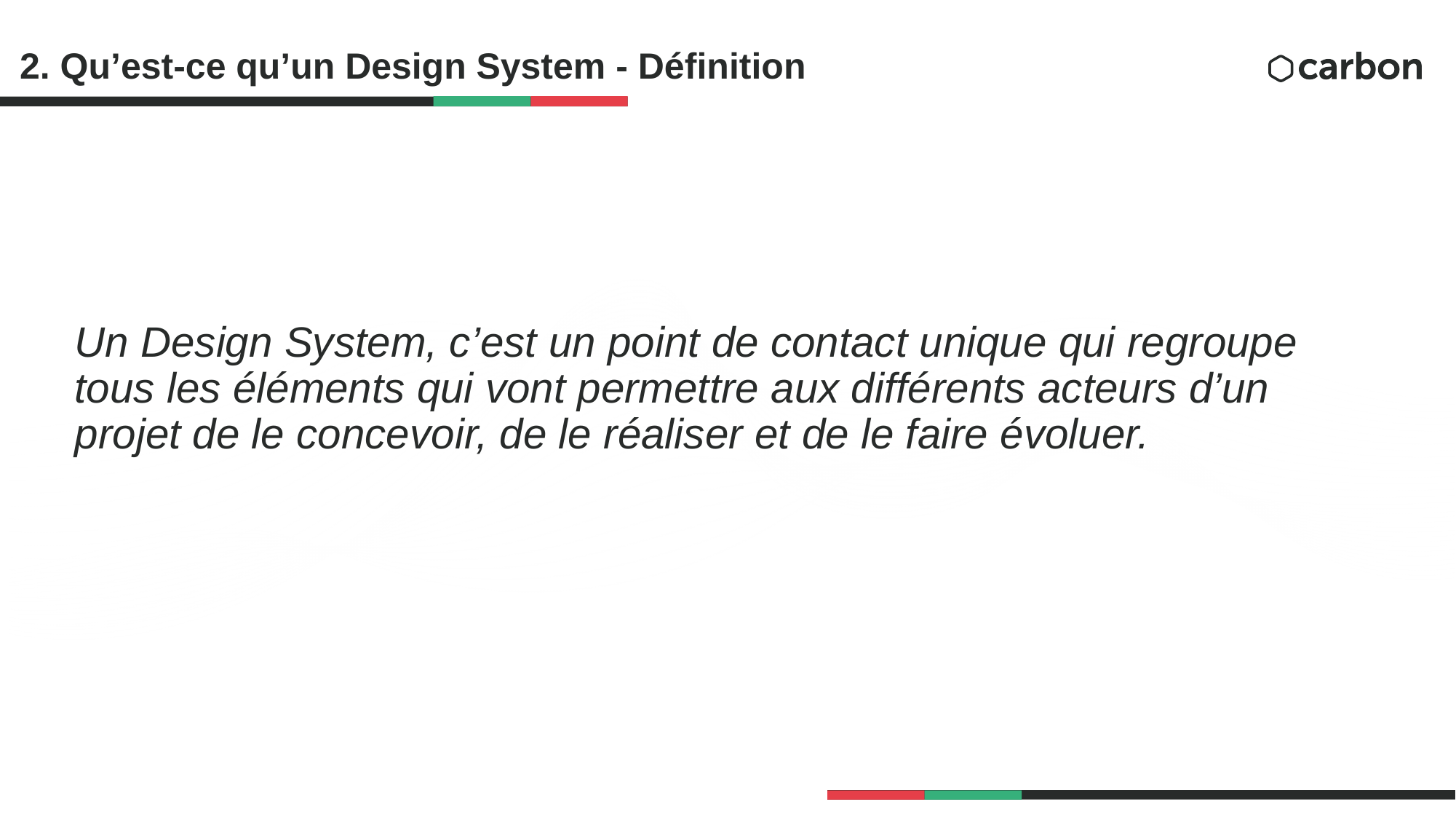

# 2. Qu’est-ce qu’un Design System - Définition

Un Design System, c’est un point de contact unique qui regroupe tous les éléments qui vont permettre aux différents acteurs d’un projet de le concevoir, de le réaliser et de le faire évoluer.